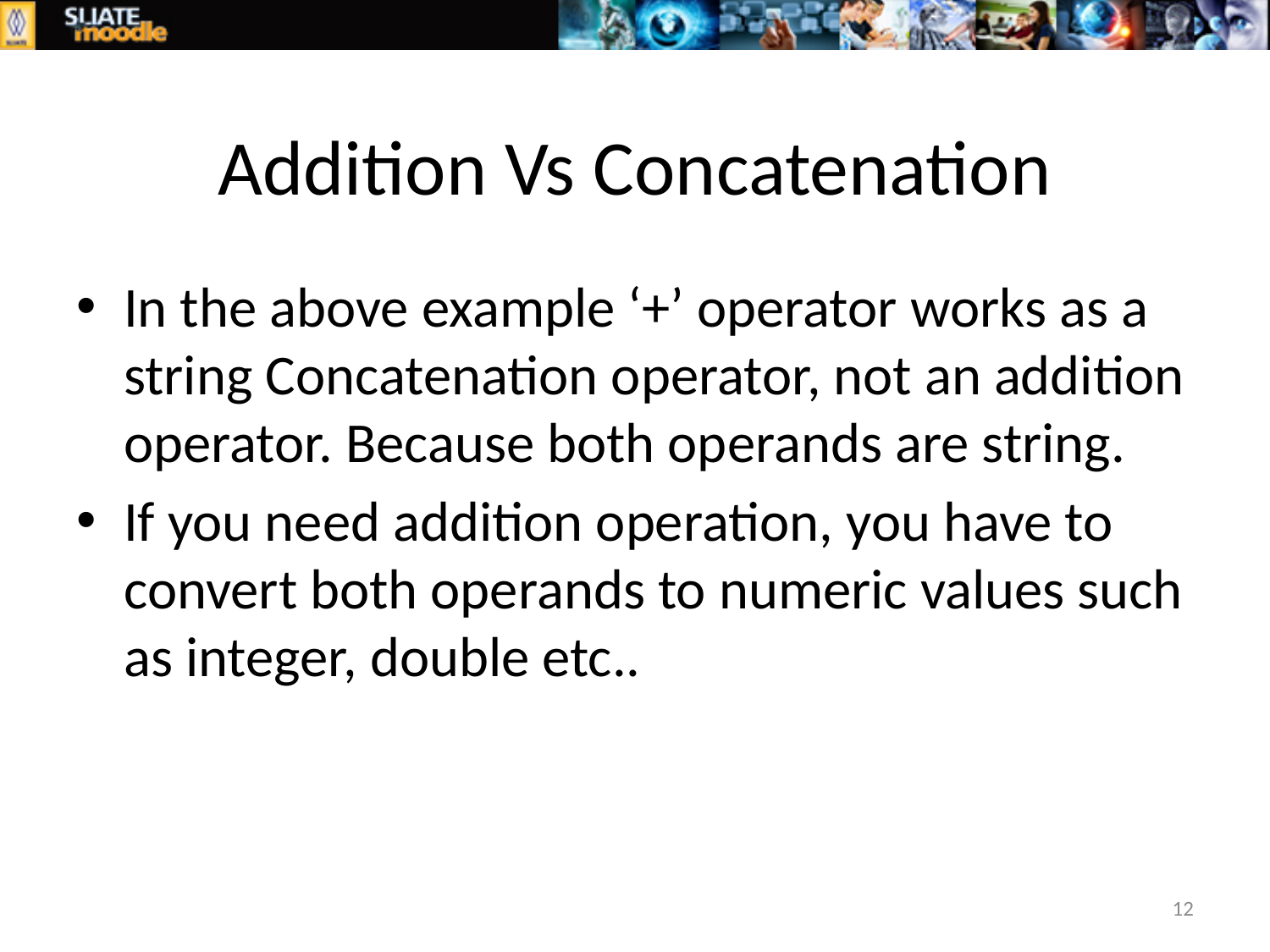

# Addition Vs Concatenation
In the above example ‘+’ operator works as a string Concatenation operator, not an addition operator. Because both operands are string.
If you need addition operation, you have to convert both operands to numeric values such as integer, double etc..
12